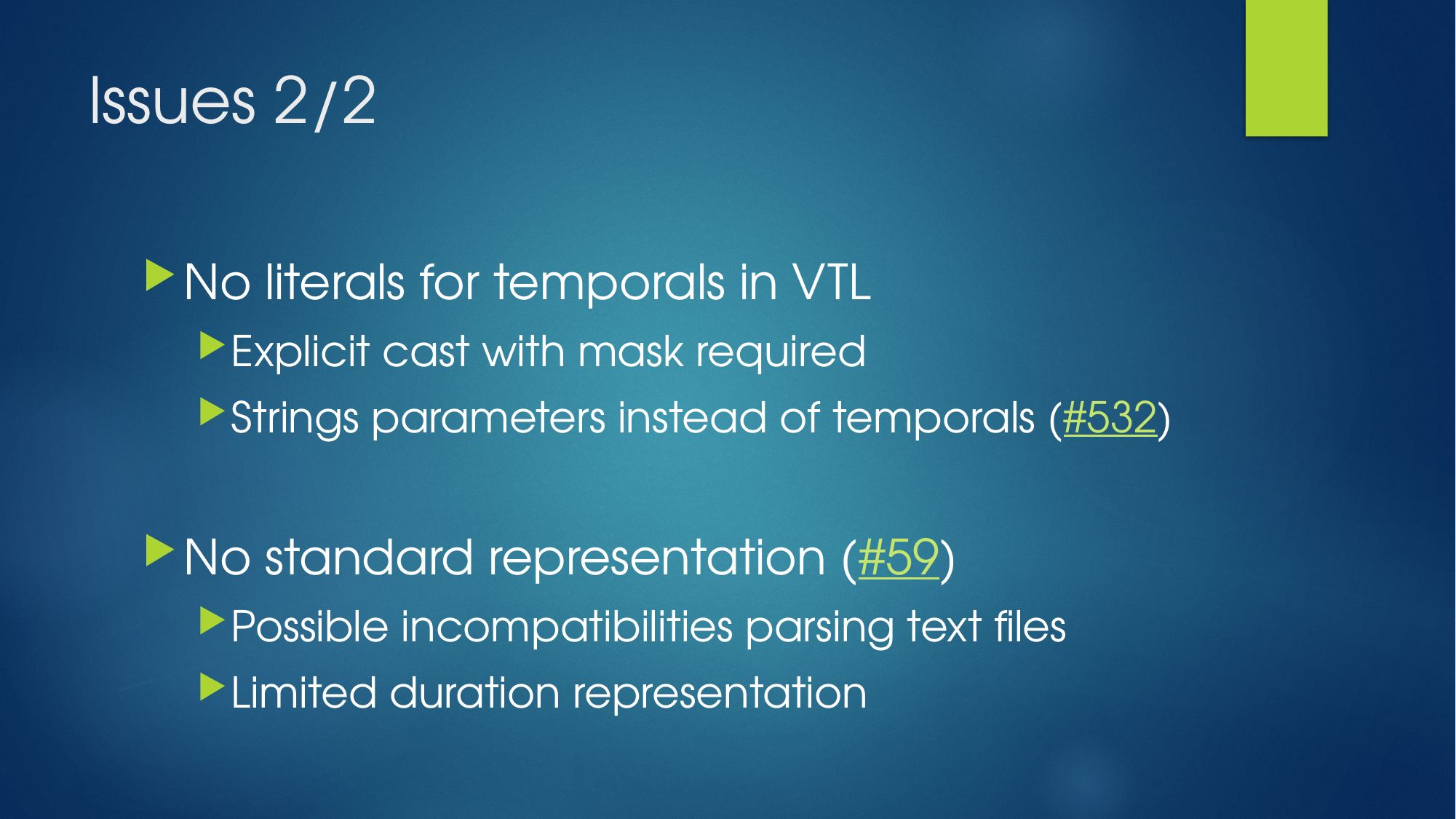

# Issues 2/2
No literals for temporals in VTL
Explicit cast with mask required
Strings parameters instead of temporals (#532)

No standard representation (#59)
Possible incompatibilities parsing text files
Limited duration representation